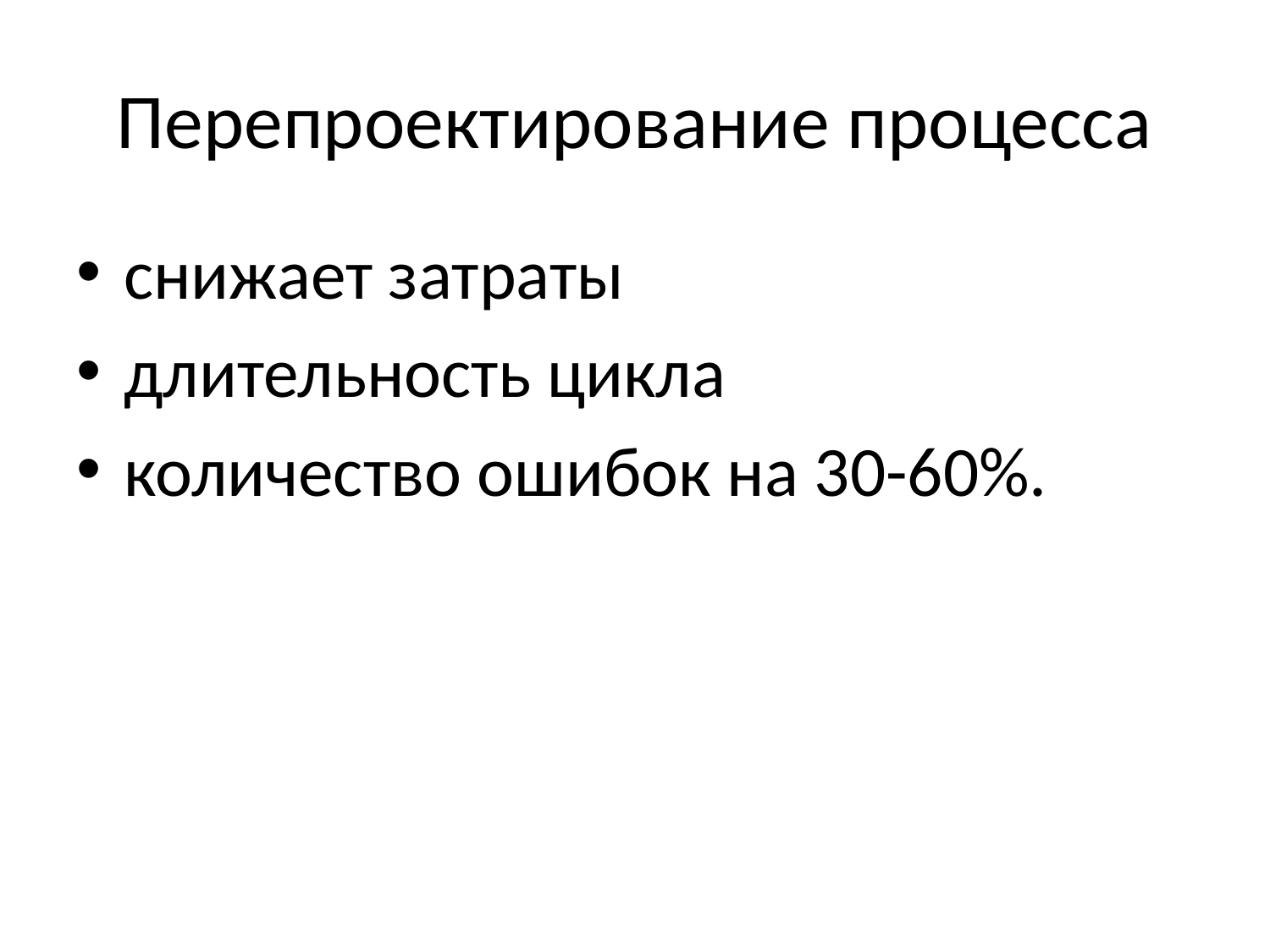

# Перепроектирование процесса
снижает затраты
длительность цикла
количество ошибок на 30-60%.